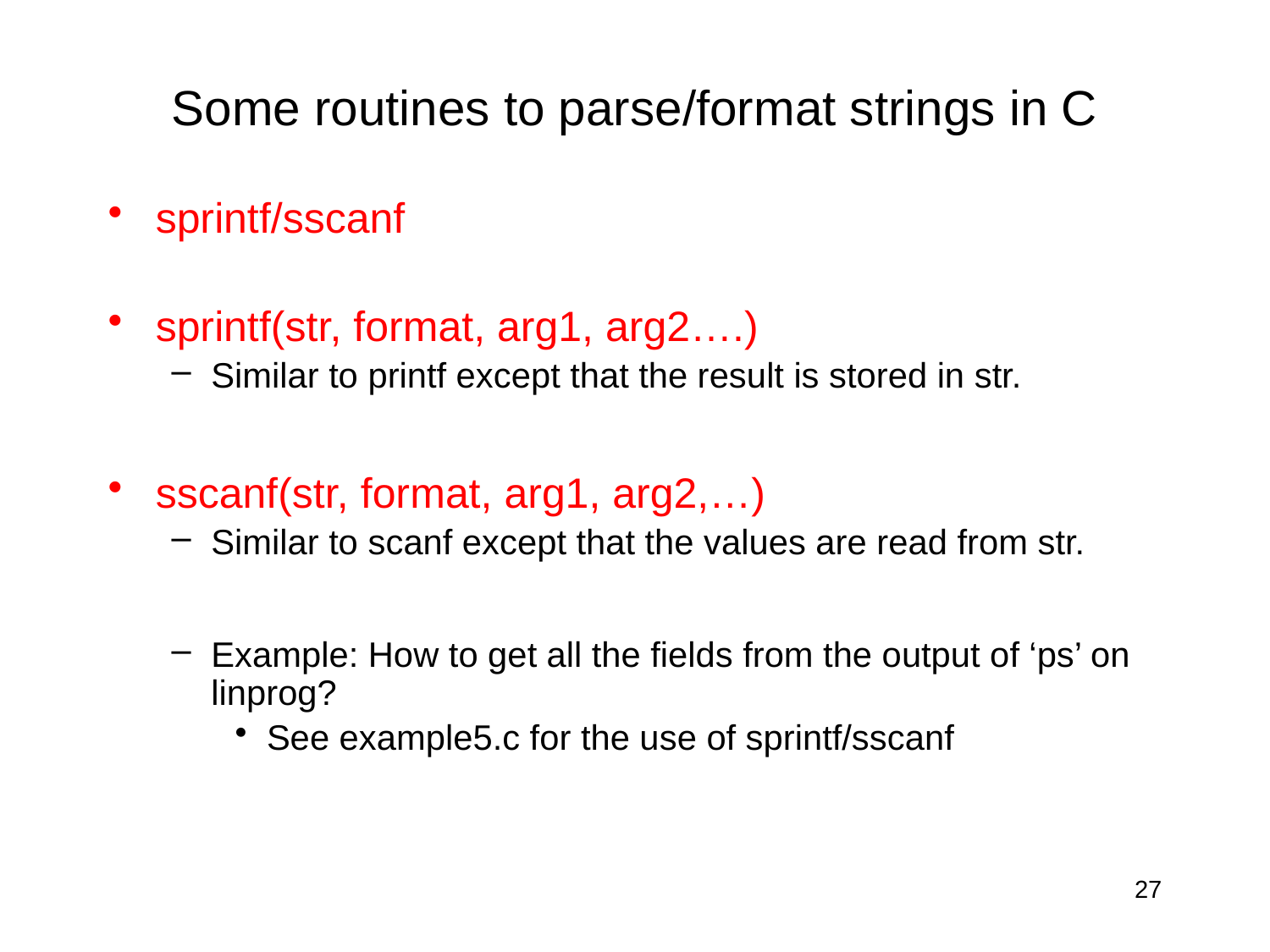

# Some routines to parse/format strings in C
sprintf/sscanf

sprintf(str, format, arg1, arg2….)
Similar to printf except that the result is stored in str.

sscanf(str, format, arg1, arg2,…)
Similar to scanf except that the values are read from str.

Example: How to get all the fields from the output of ‘ps’ on linprog?
See example5.c for the use of sprintf/sscanf

27